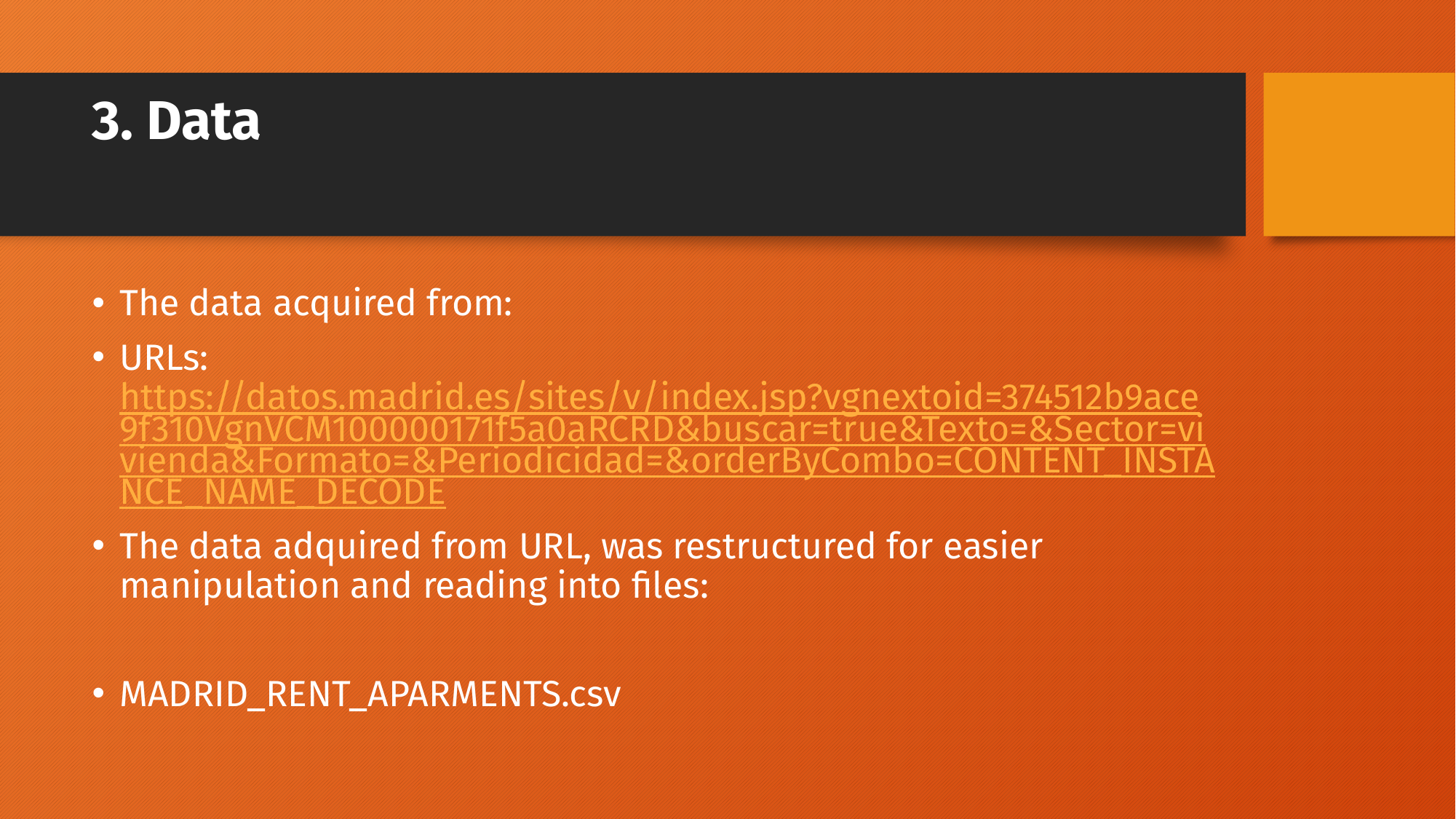

# 3. Data
The data acquired from:
URLs: https://datos.madrid.es/sites/v/index.jsp?vgnextoid=374512b9ace9f310VgnVCM100000171f5a0aRCRD&buscar=true&Texto=&Sector=vivienda&Formato=&Periodicidad=&orderByCombo=CONTENT_INSTANCE_NAME_DECODE
The data adquired from URL, was restructured for easier manipulation and reading into files:

MADRID_RENT_APARMENTS.csv